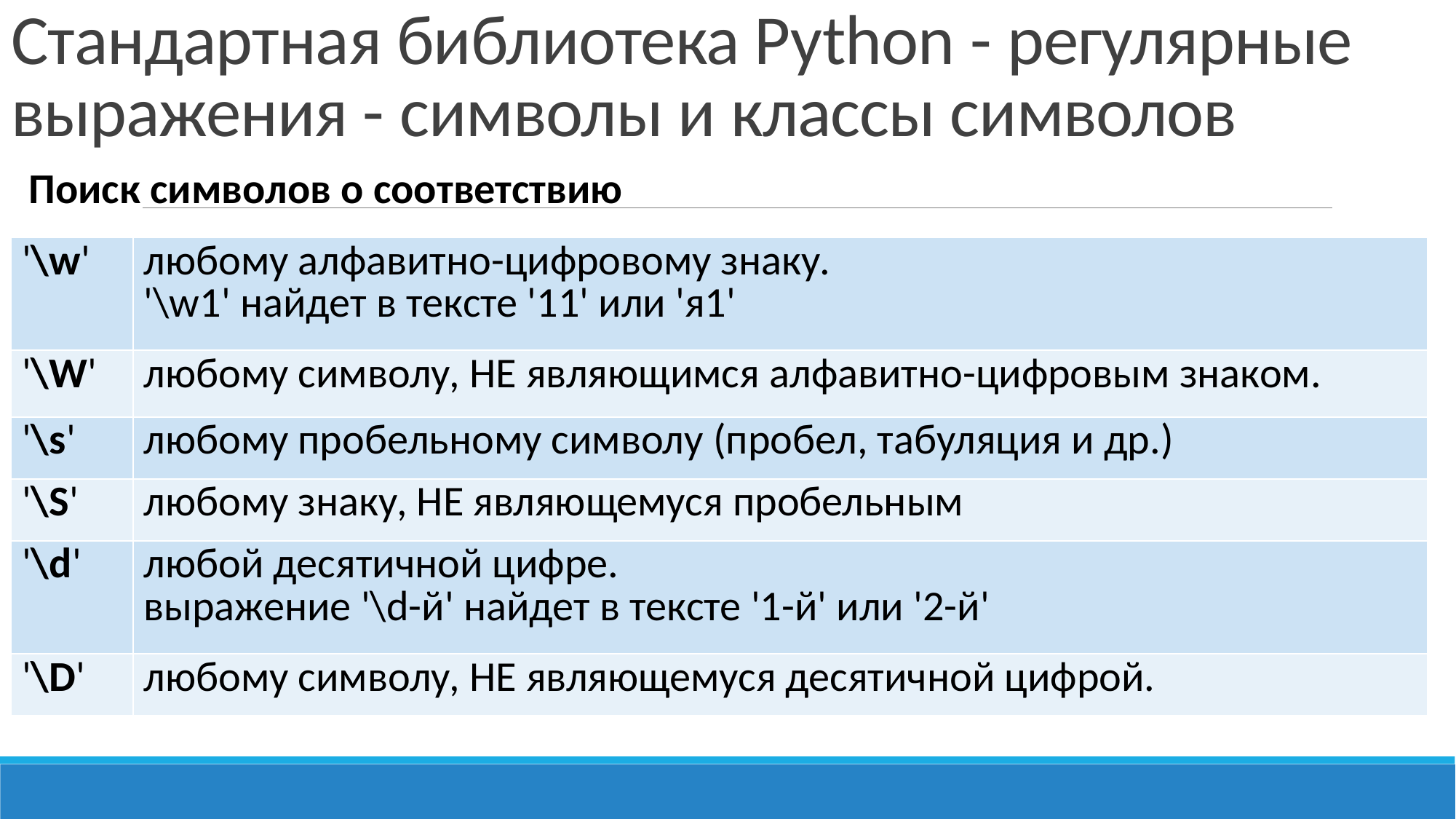

Стандартная библиотека Python - регулярные выражения - символы и классы символов
Поиск символов о соответствию

| '\w' | любому алфавитно-цифровому знаку. '\w1' найдет в тексте '11' или 'я1' |
| --- | --- |
| '\W' | любому символу, НЕ являющимся алфавитно-цифровым знаком. |
| '\s' | любому пробельному символу (пробел, табуляция и др.) |
| '\S' | любому знаку, НЕ являющемуся пробельным |
| '\d' | любой десятичной цифре. выражение '\d-й' найдет в тексте '1-й' или '2-й' |
| '\D' | любому символу, НЕ являющемуся десятичной цифрой. |